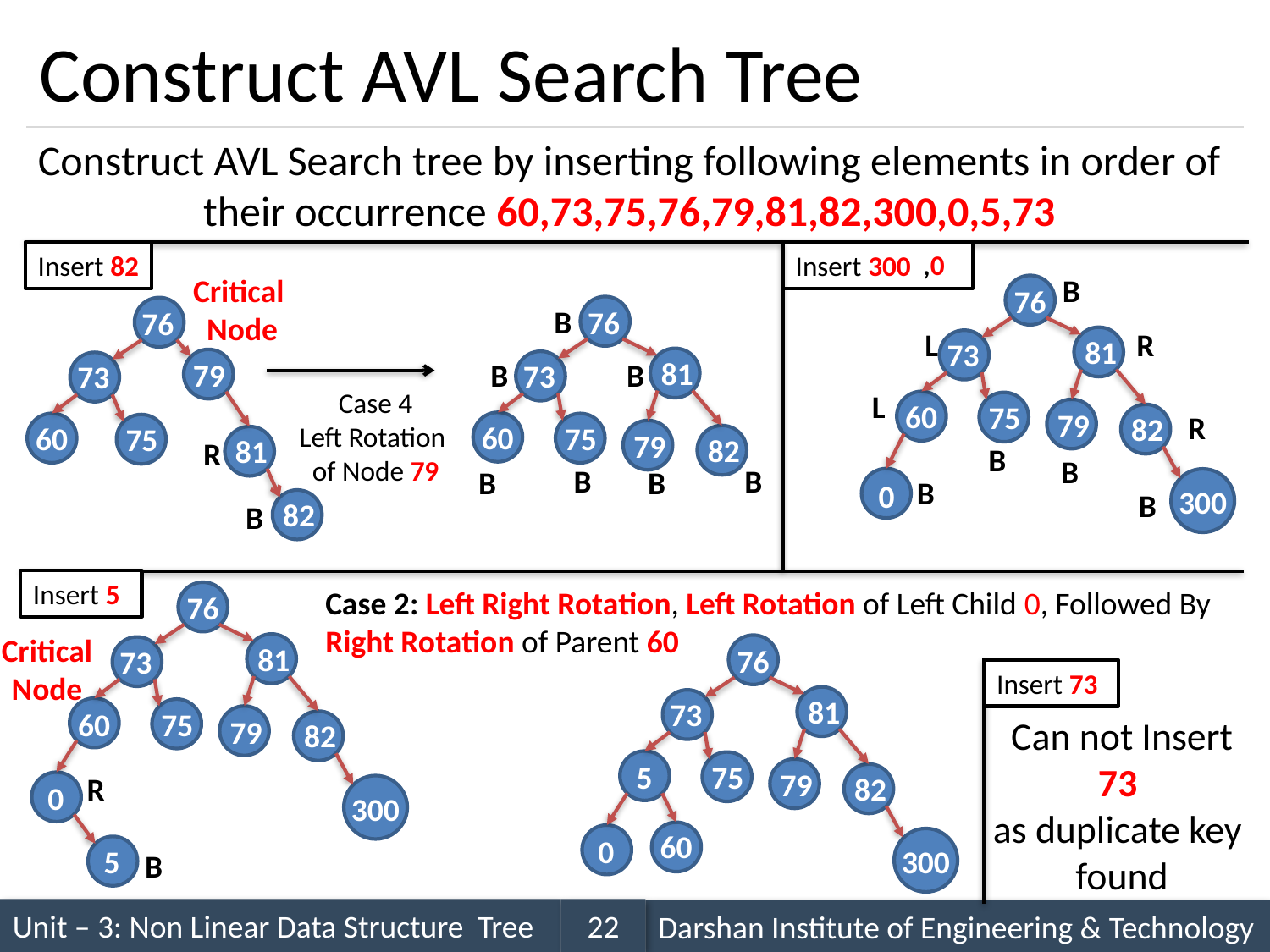

# Construct AVL Search Tree
Construct AVL Search tree by inserting following elements in order of their occurrence 60,73,75,76,79,81,82,300,0,5,73
,0
Insert 82
Insert 300
Critical
Node
B
76

B
76

76

L
R
81

73

81

79
B
B

73

73

Case 4
Left Rotation
of Node 79
L
60

75

79

R
82

60

75

60

75

79

82

81

R
B
B
B
B
B
B
B

0

300
B
82

B
Insert 5
Case 2: Left Right Rotation, Left Rotation of Left Child 0, Followed By
Right Rotation of Parent 60
76

Critical
Node
81

76

73

Insert 73
81

73

75

60

Can not Insert
73
as duplicate key
found
79

82

5
75

79

82

R
0

300
60

0

300
5

B